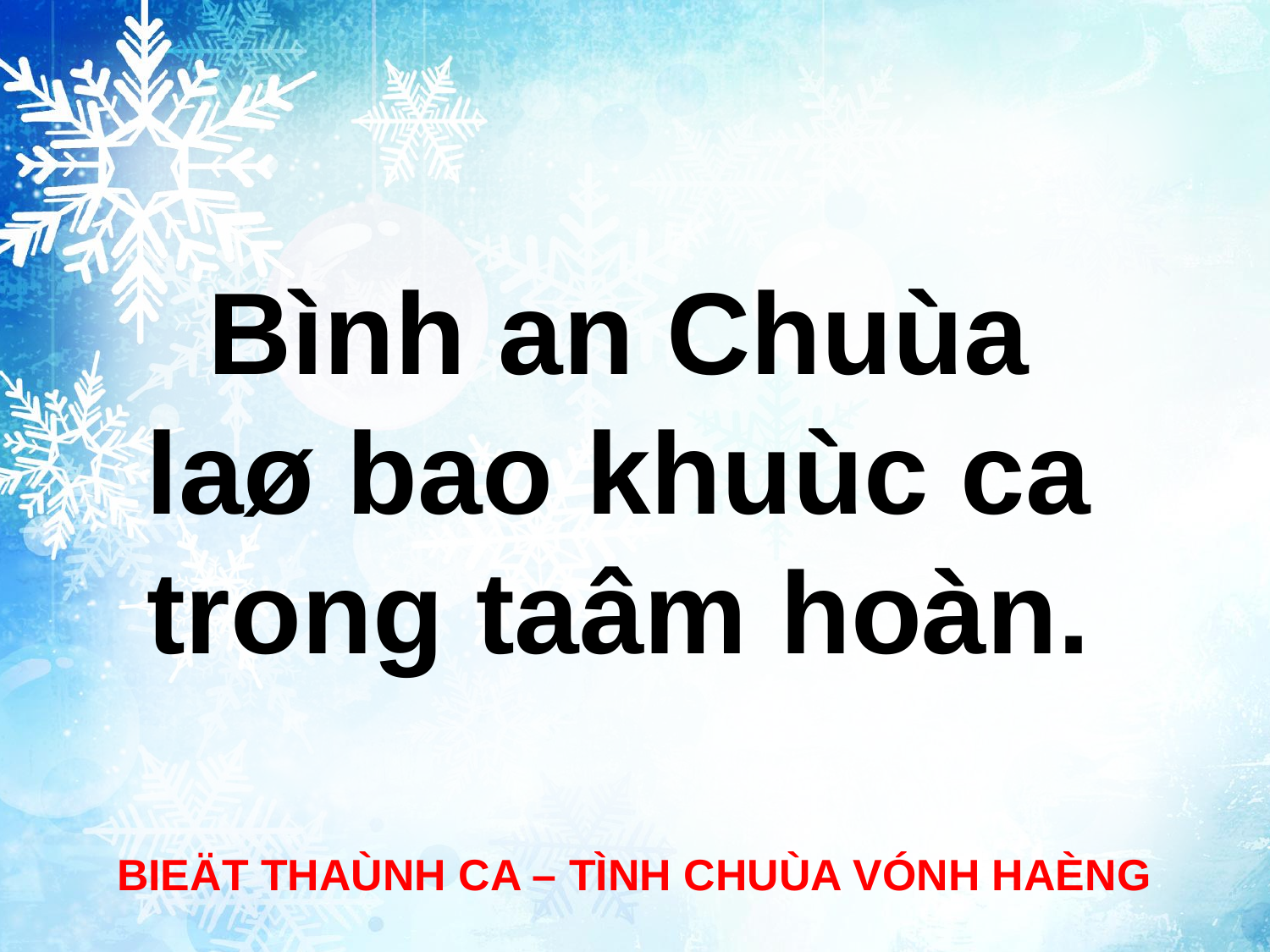

Bình an Chuùa
laø bao khuùc ca
trong taâm hoàn.
BIEÄT THAÙNH CA – TÌNH CHUÙA VÓNH HAÈNG